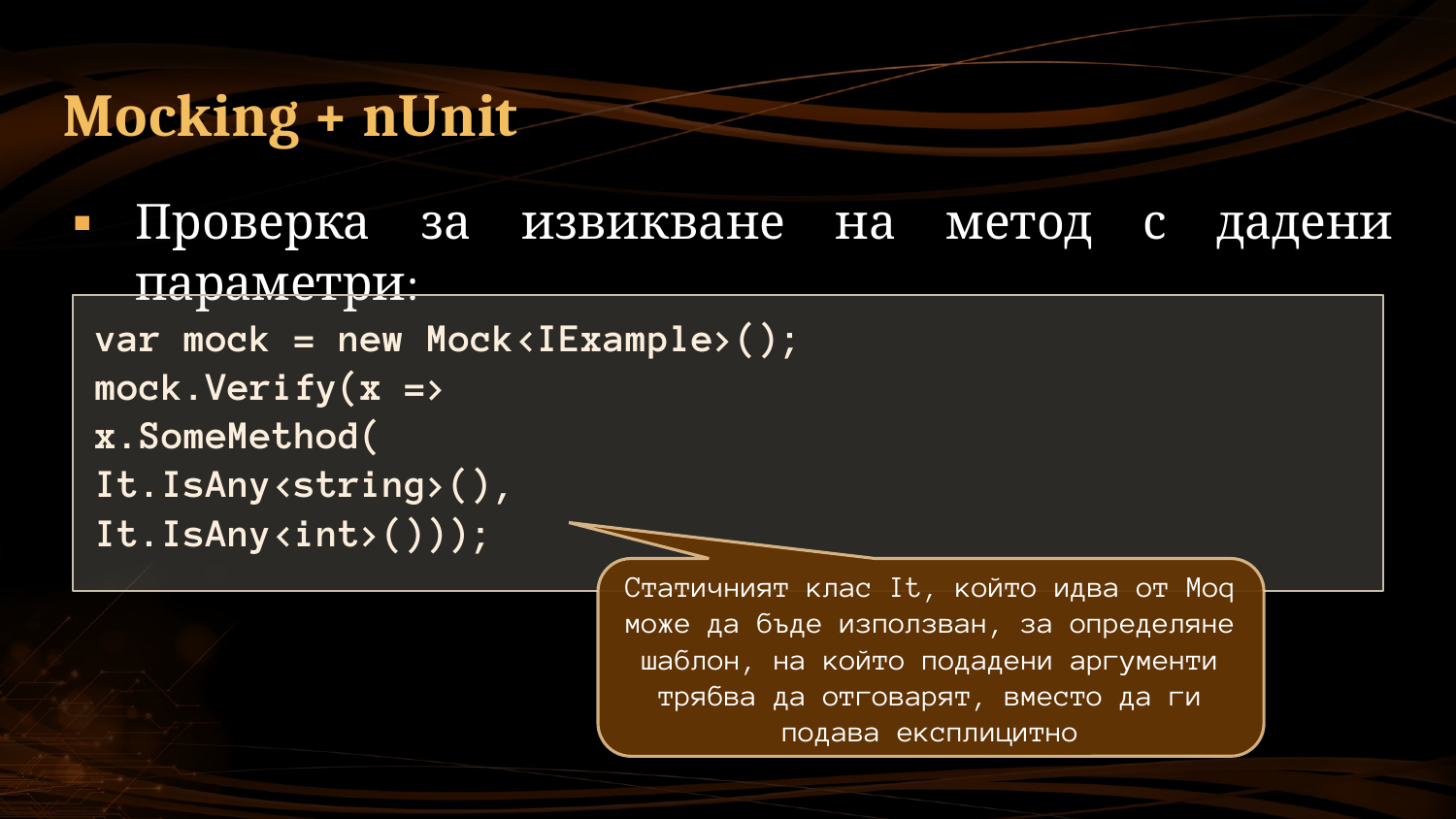

# Mocking + nUnit
Проверка за извикване на метод с дадени параметри:
var mock = new Mock<IExample>();
mock.Verify(x =>
x.SomeMethod(
It.IsAny<string>(),
It.IsAny<int>()));
Статичният клас It, който идва от Moq може да бъде използван, за определяне шаблон, на който подадени аргументи трябва да отговарят, вместо да ги подава експлицитно